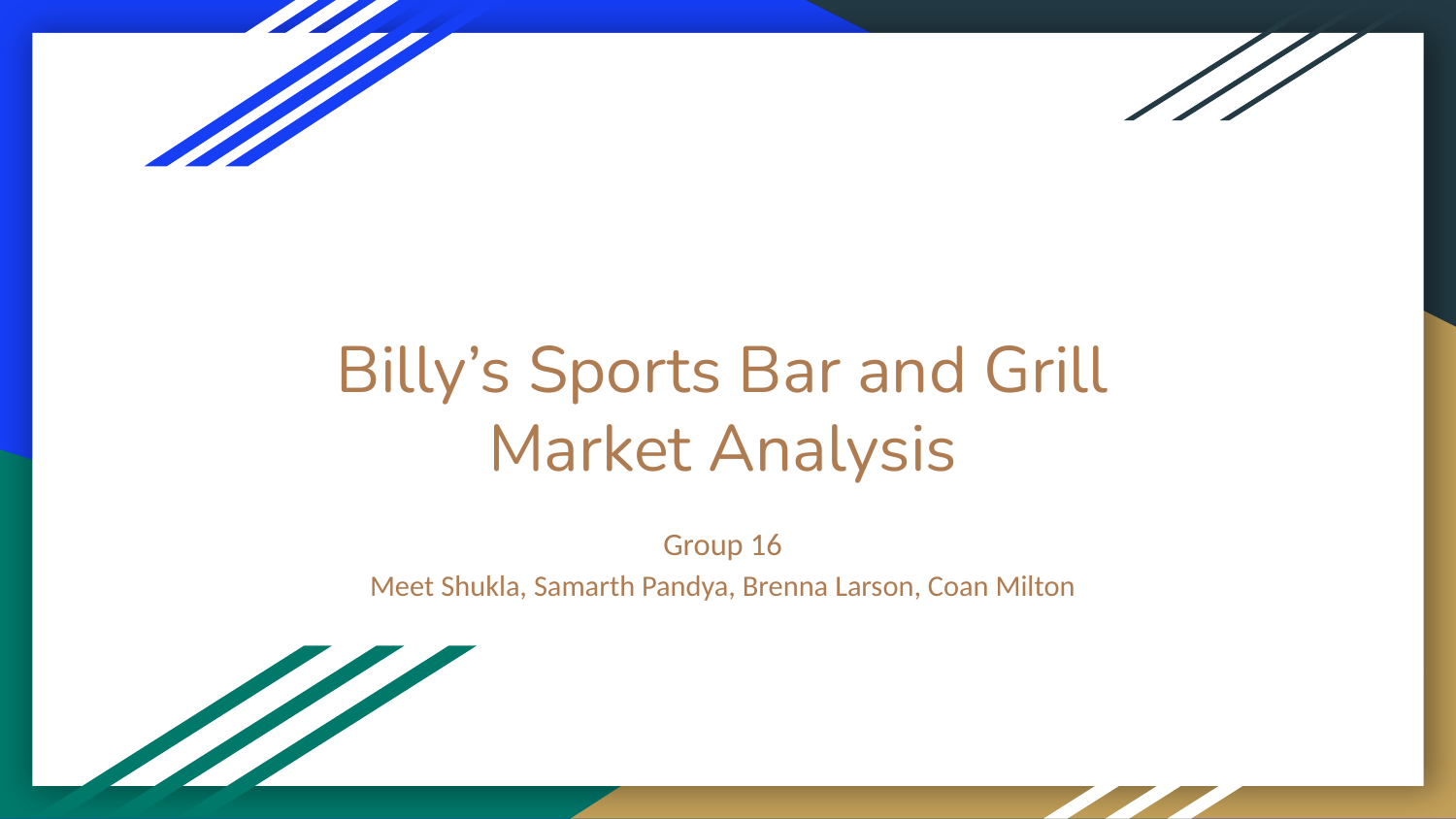

# Billy’s Sports Bar and Grill
Market Analysis
Group 16
Meet Shukla, Samarth Pandya, Brenna Larson, Coan Milton